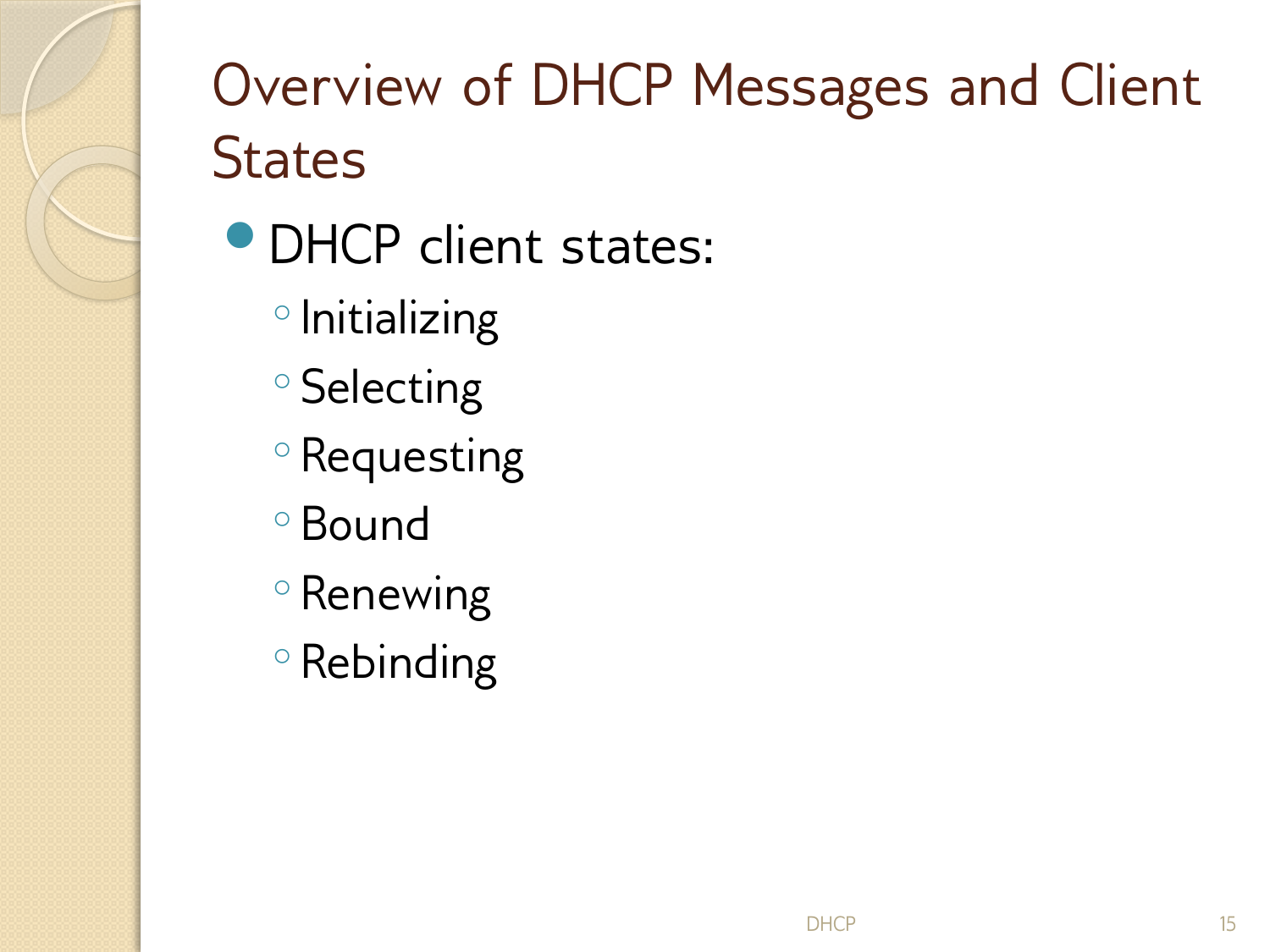

# Overview of DHCP Messages and Client States
DHCP client states:
Initializing
Selecting
Requesting
Bound
Renewing
Rebinding
DHCP
15